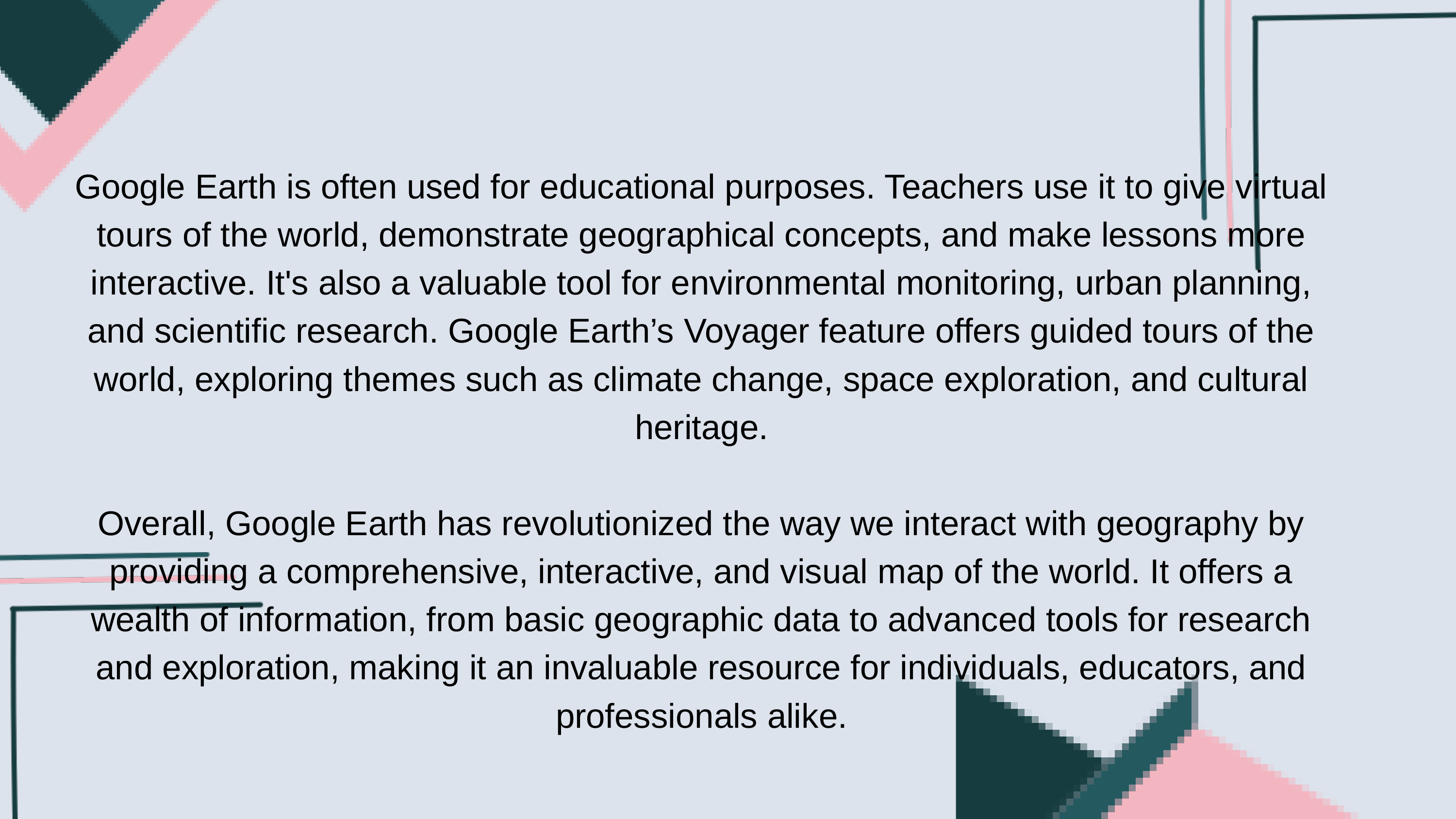

Google Earth is often used for educational purposes. Teachers use it to give virtual tours of the world, demonstrate geographical concepts, and make lessons more interactive. It's also a valuable tool for environmental monitoring, urban planning, and scientific research. Google Earth’s Voyager feature offers guided tours of the world, exploring themes such as climate change, space exploration, and cultural heritage.

Overall, Google Earth has revolutionized the way we interact with geography by providing a comprehensive, interactive, and visual map of the world. It offers a wealth of information, from basic geographic data to advanced tools for research and exploration, making it an invaluable resource for individuals, educators, and professionals alike.